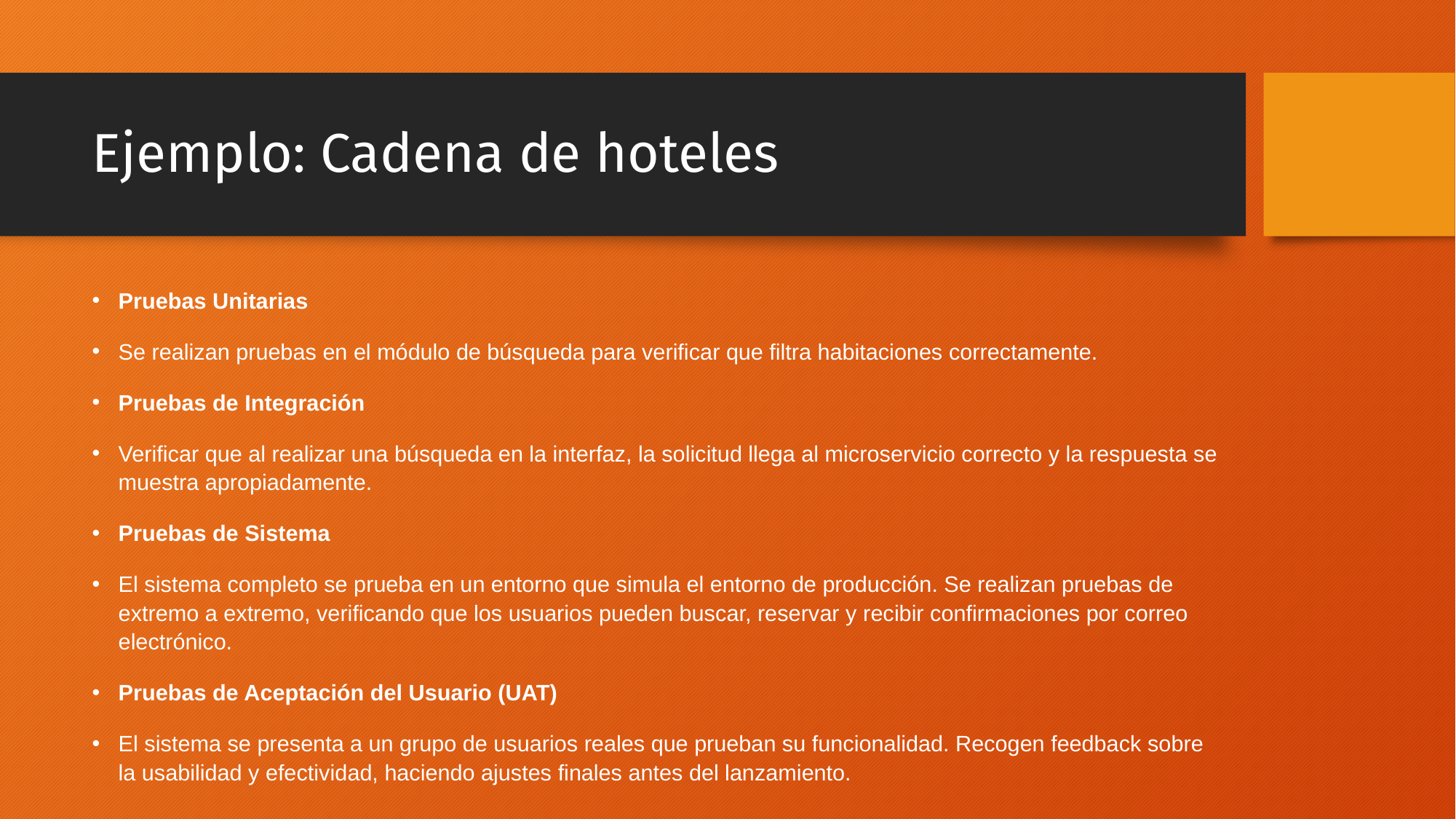

# Ejemplo: Cadena de hoteles
Pruebas Unitarias
Se realizan pruebas en el módulo de búsqueda para verificar que filtra habitaciones correctamente.
Pruebas de Integración
Verificar que al realizar una búsqueda en la interfaz, la solicitud llega al microservicio correcto y la respuesta se muestra apropiadamente.
Pruebas de Sistema
El sistema completo se prueba en un entorno que simula el entorno de producción. Se realizan pruebas de extremo a extremo, verificando que los usuarios pueden buscar, reservar y recibir confirmaciones por correo electrónico.
Pruebas de Aceptación del Usuario (UAT)
El sistema se presenta a un grupo de usuarios reales que prueban su funcionalidad. Recogen feedback sobre la usabilidad y efectividad, haciendo ajustes finales antes del lanzamiento.